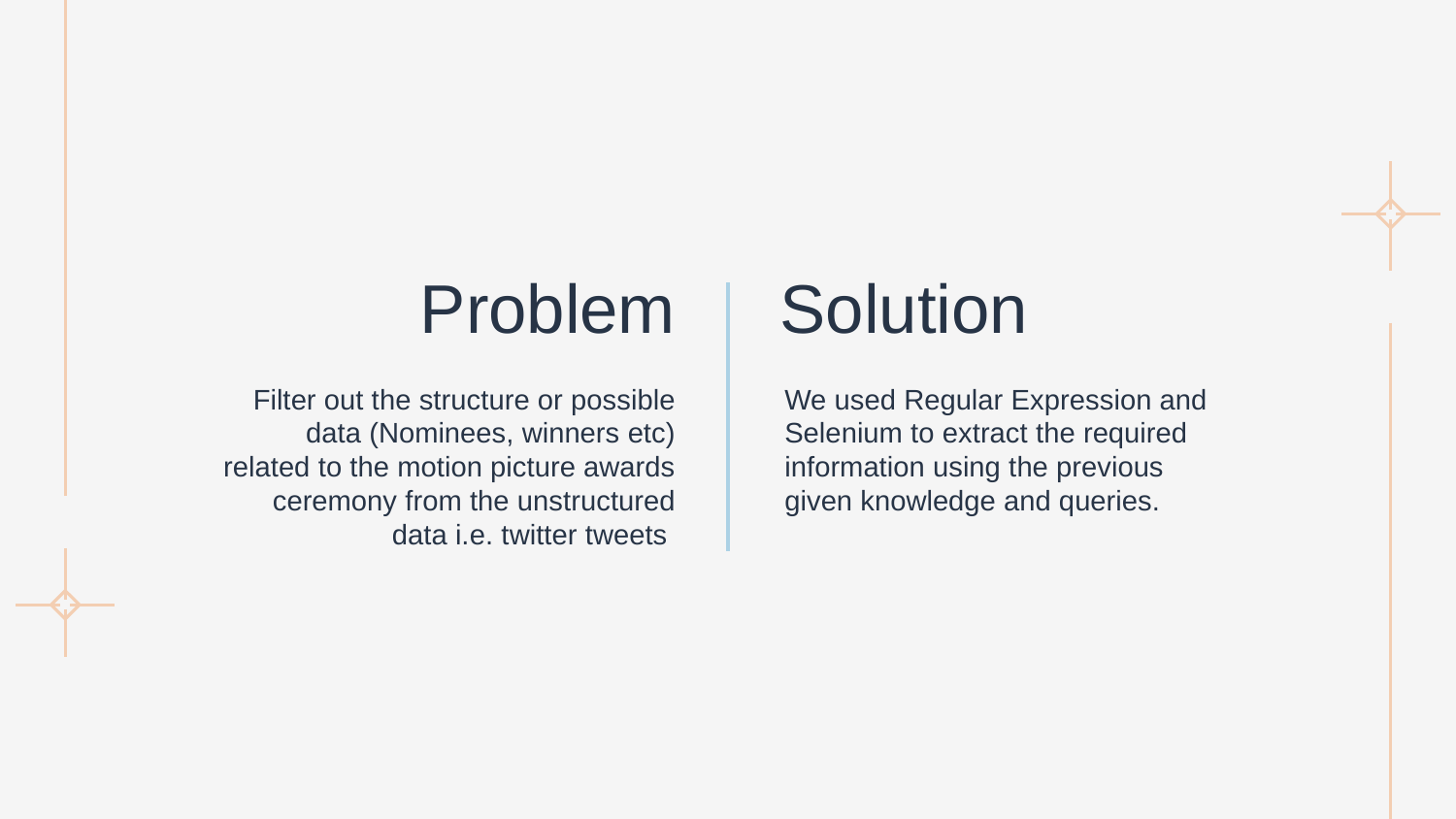

# Problem
Solution
Filter out the structure or possible data (Nominees, winners etc) related to the motion picture awards ceremony from the unstructured data i.e. twitter tweets
We used Regular Expression and Selenium to extract the required information using the previous given knowledge and queries.